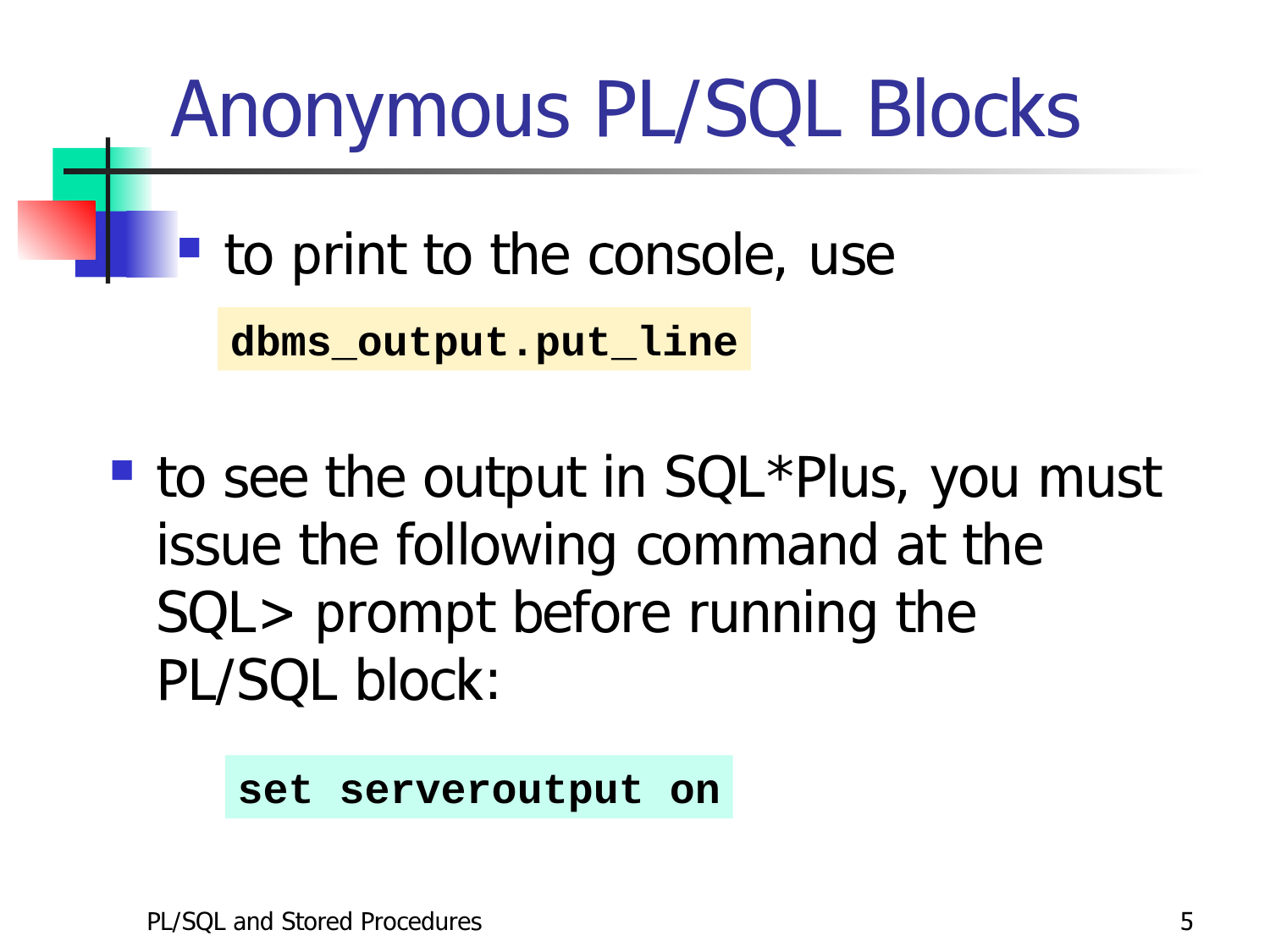

# Anonymous PL/SQL Blocks
to print to the console, use
dbms_output.put_line
to see the output in SQL*Plus, you must issue the following command at the SQL> prompt before running the PL/SQL block:
set serveroutput on
PL/SQL and Stored Procedures
5